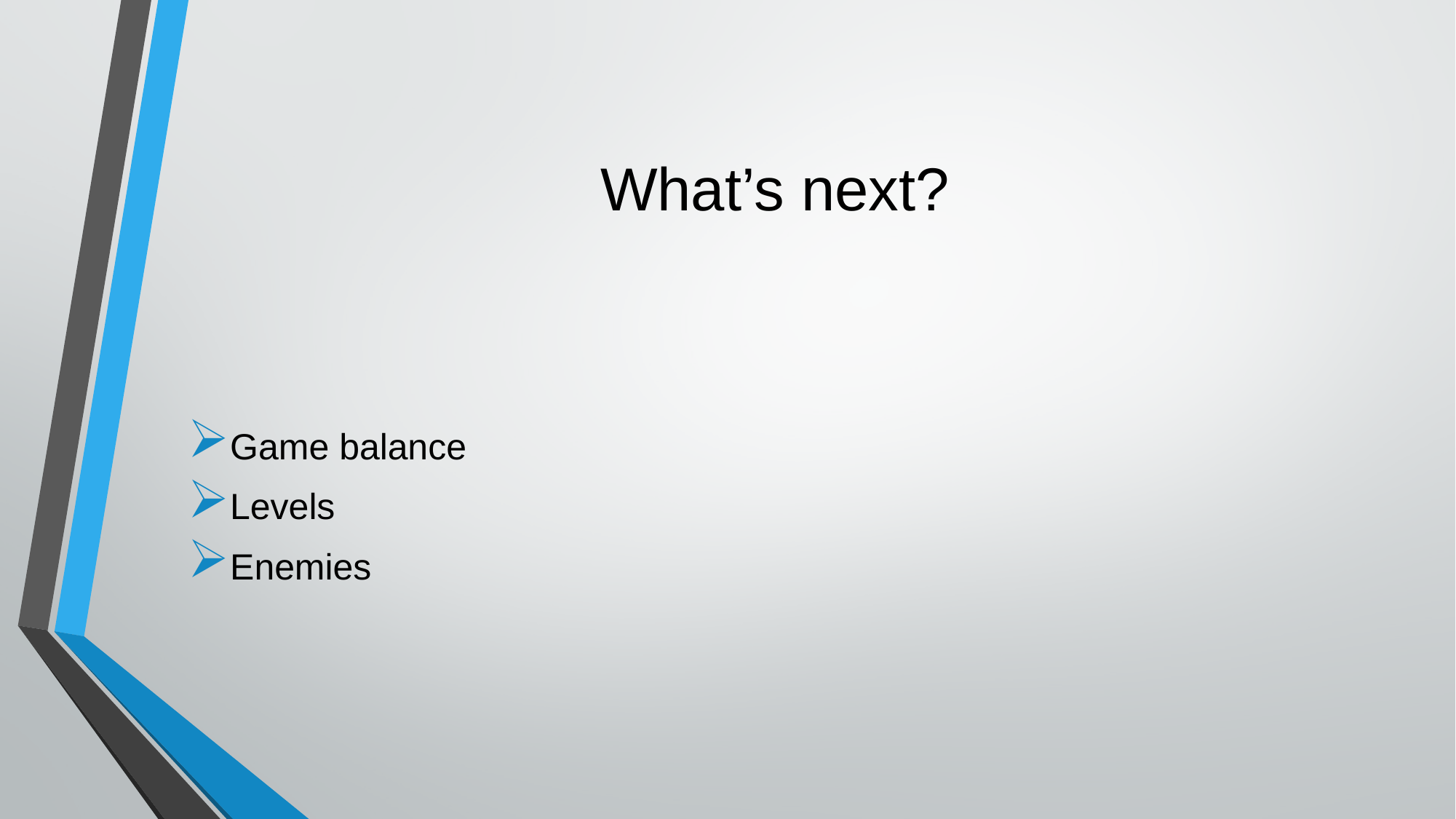

# What’s next?
Game balance
Levels
Enemies